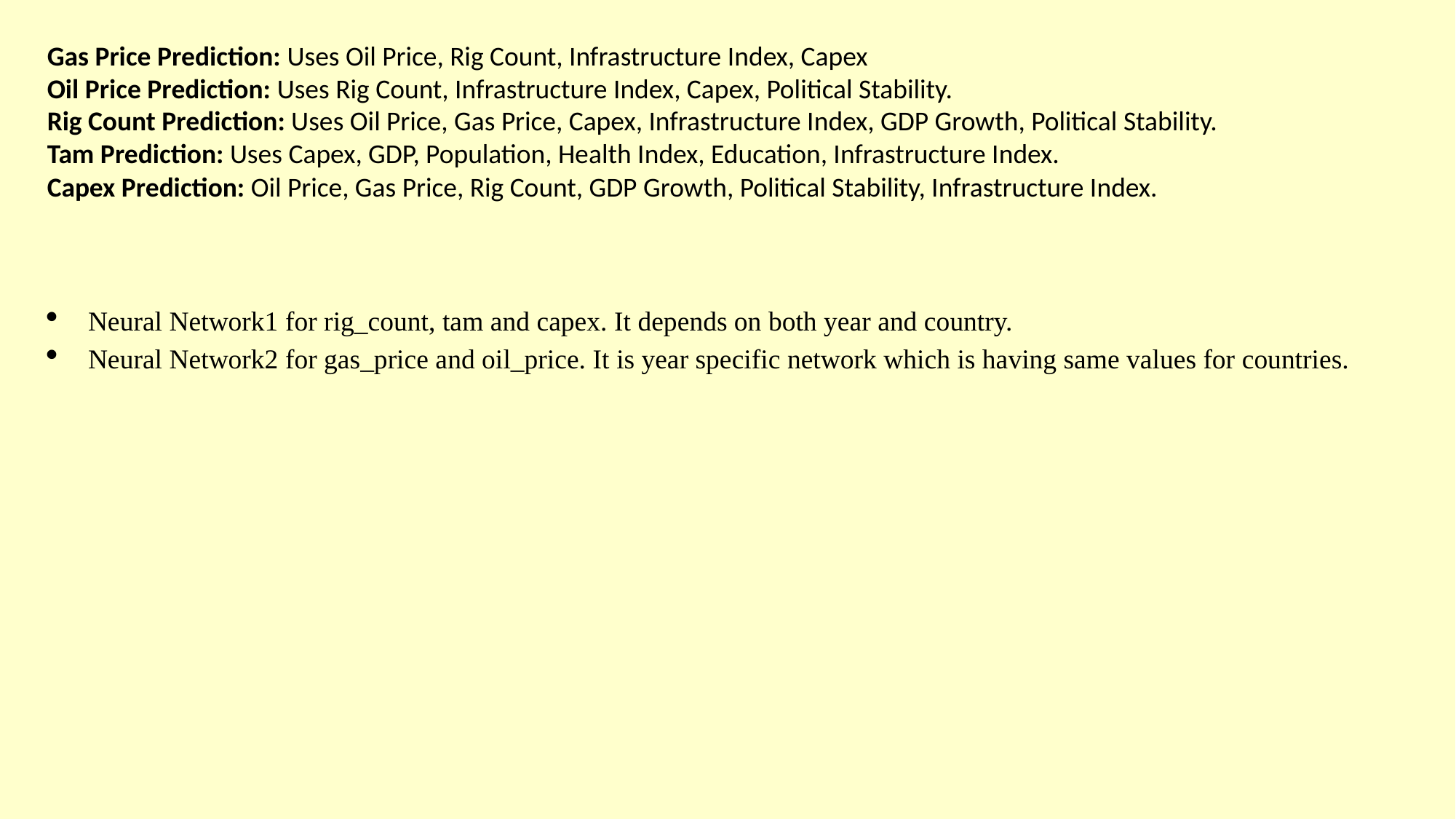

Gas Price Prediction: Uses Oil Price, Rig Count, Infrastructure Index, Capex
Oil Price Prediction: Uses Rig Count, Infrastructure Index, Capex, Political Stability.
Rig Count Prediction: Uses Oil Price, Gas Price, Capex, Infrastructure Index, GDP Growth, Political Stability.
Tam Prediction: Uses Capex, GDP, Population, Health Index, Education, Infrastructure Index.
Capex Prediction: Oil Price, Gas Price, Rig Count, GDP Growth, Political Stability, Infrastructure Index.
Neural Network1 for rig_count, tam and capex. It depends on both year and country.
Neural Network2 for gas_price and oil_price. It is year specific network which is having same values for countries.